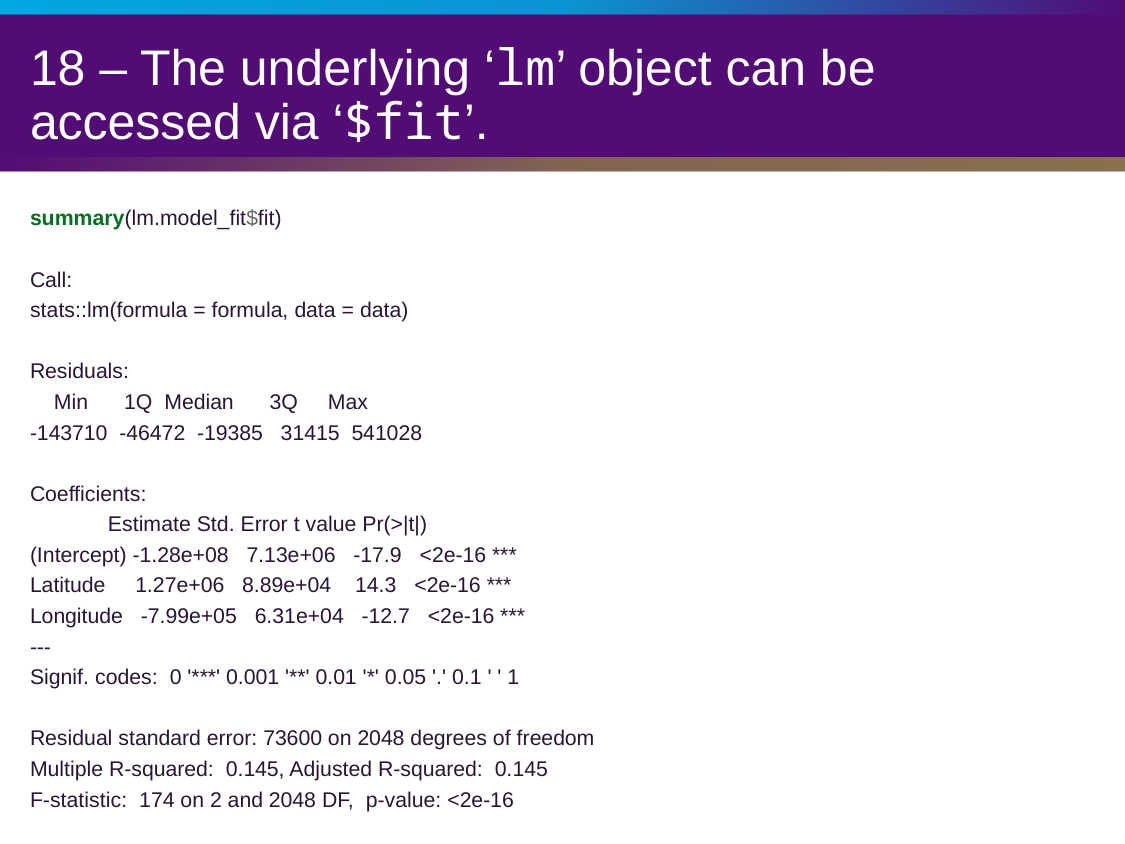

# 18 – The underlying ‘lm’ object can be accessed via ‘$fit’.
summary(lm.model_fit$fit)

Call:
stats::lm(formula = formula, data = data)

Residuals:
    Min      1Q  Median      3Q     Max
-143710  -46472  -19385   31415  541028

Coefficients:
             Estimate Std. Error t value Pr(>|t|)
(Intercept) -1.28e+08   7.13e+06   -17.9   <2e-16 ***
Latitude     1.27e+06   8.89e+04    14.3   <2e-16 ***
Longitude   -7.99e+05   6.31e+04   -12.7   <2e-16 ***
---
Signif. codes:  0 '***' 0.001 '**' 0.01 '*' 0.05 '.' 0.1 ' ' 1

Residual standard error: 73600 on 2048 degrees of freedom
Multiple R-squared:  0.145, Adjusted R-squared:  0.145
F-statistic:  174 on 2 and 2048 DF,  p-value: <2e-16